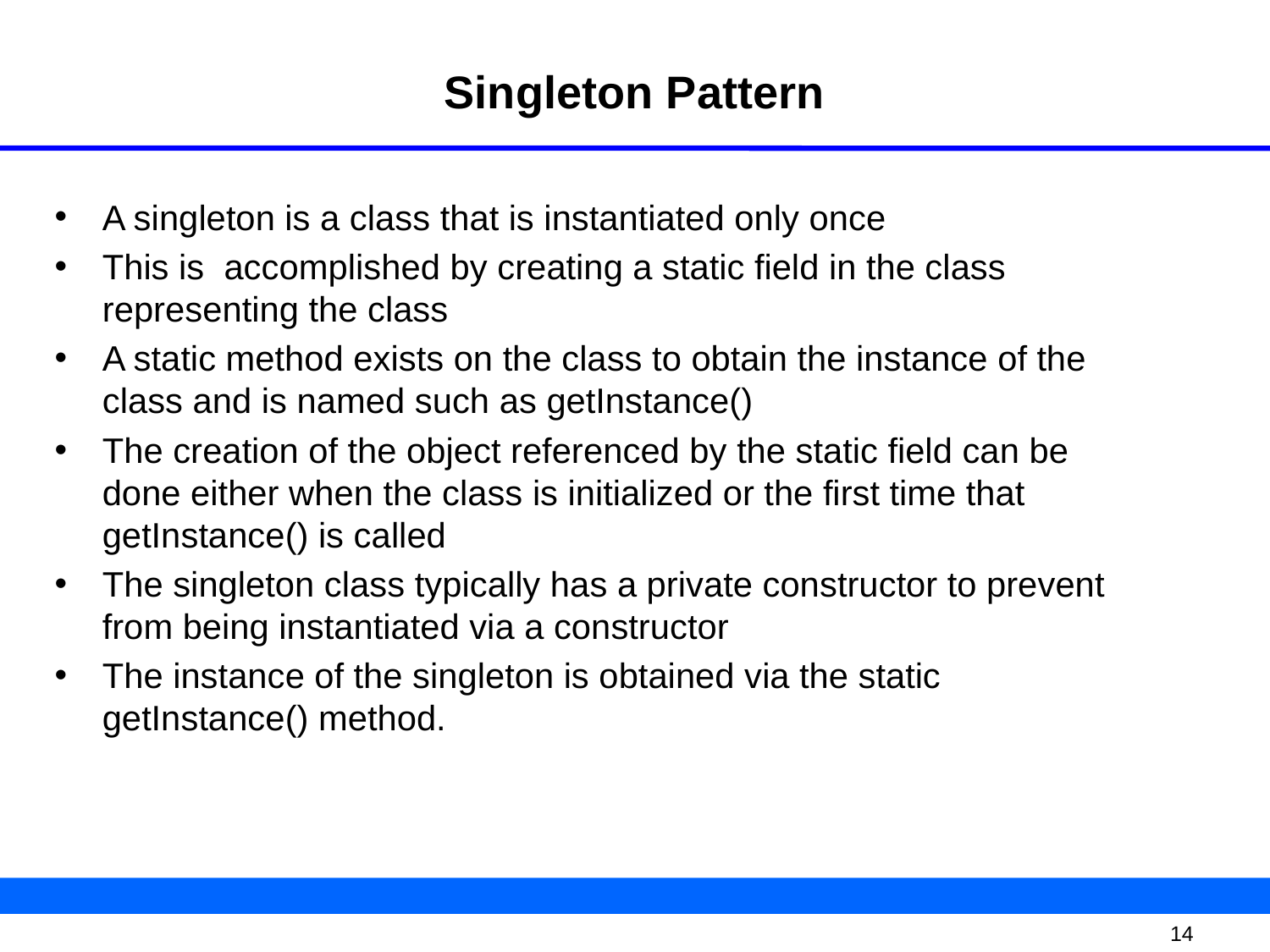

# Singleton Pattern
A singleton is a class that is instantiated only once
This is  accomplished by creating a static field in the class representing the class
A static method exists on the class to obtain the instance of the class and is named such as getInstance()
The creation of the object referenced by the static field can be done either when the class is initialized or the first time that getInstance() is called
The singleton class typically has a private constructor to prevent  from being instantiated via a constructor
The instance of the singleton is obtained via the static getInstance() method.